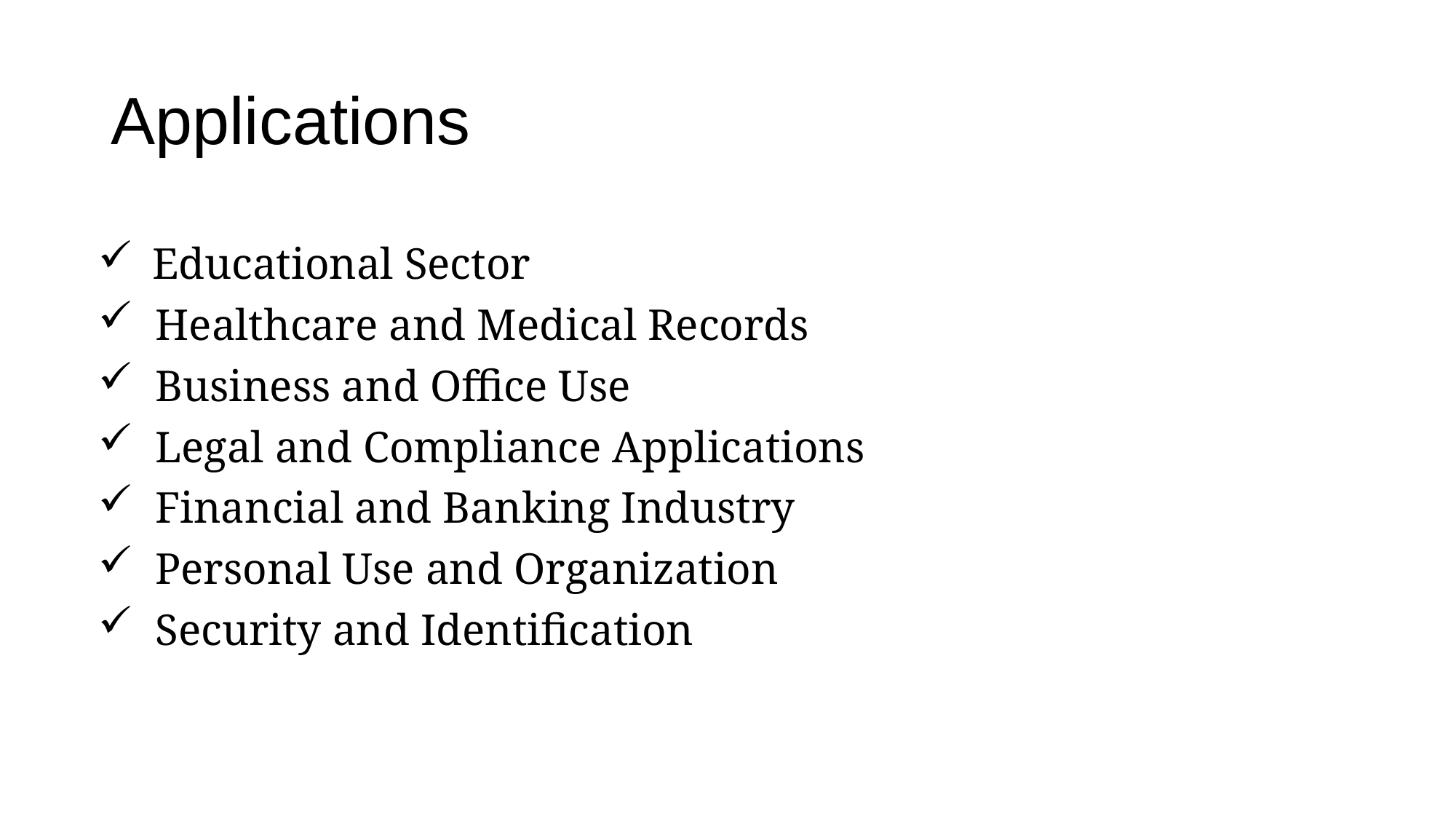

# Applications
  Educational Sector
  Healthcare and Medical Records
  Business and Office Use
  Legal and Compliance Applications
  Financial and Banking Industry
  Personal Use and Organization
  Security and Identification